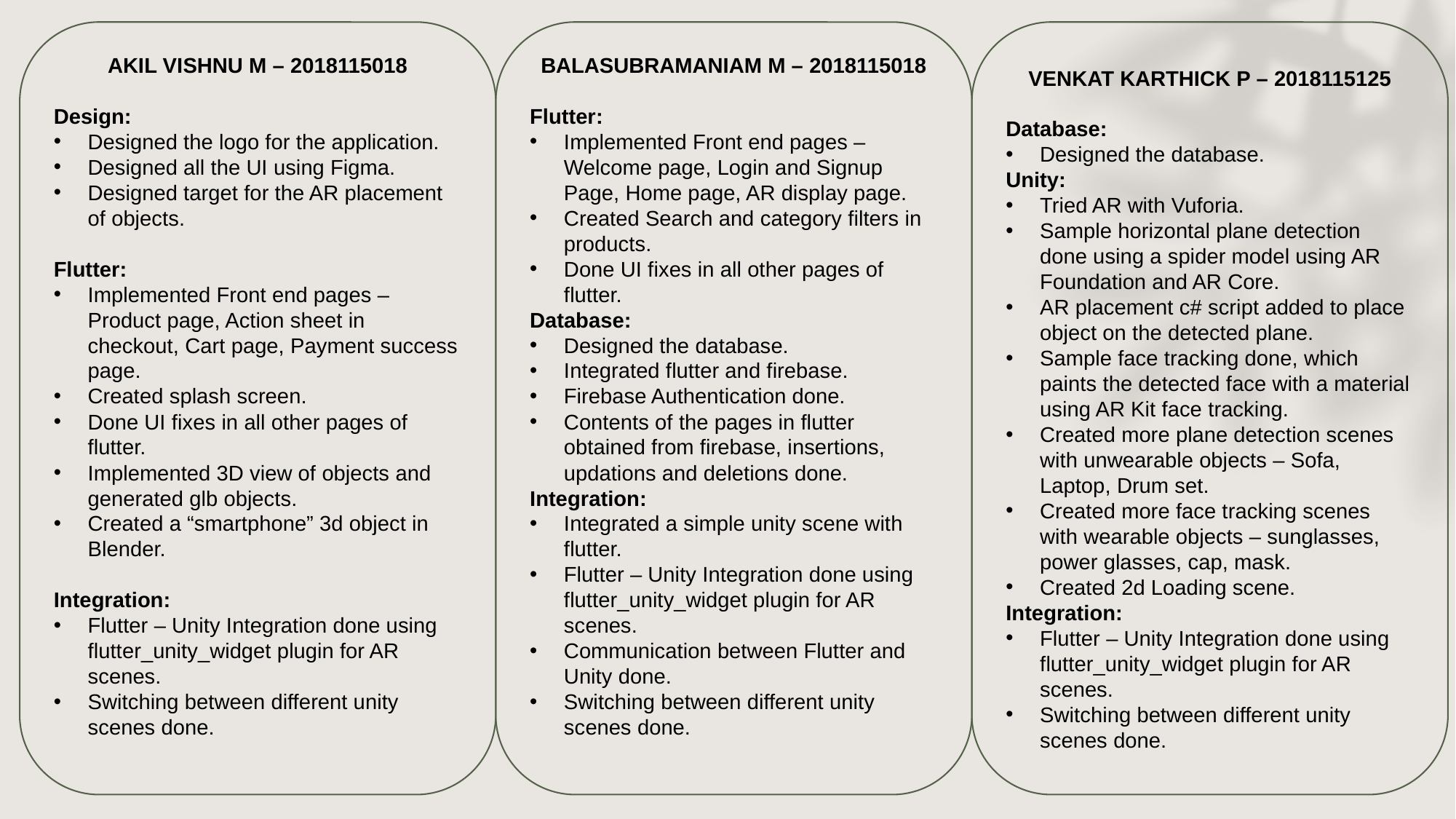

AKIL VISHNU M – 2018115018

Design:
Designed the logo for the application.
Designed all the UI using Figma.
Designed target for the AR placement of objects.

Flutter:
Implemented Front end pages – Product page, Action sheet in checkout, Cart page, Payment success page.
Created splash screen.
Done UI fixes in all other pages of flutter.
Implemented 3D view of objects and generated glb objects.
Created a “smartphone” 3d object in Blender.

Integration:
Flutter – Unity Integration done using flutter_unity_widget plugin for AR scenes.
Switching between different unity scenes done.

BALASUBRAMANIAM M – 2018115018

Flutter:
Implemented Front end pages – Welcome page, Login and Signup Page, Home page, AR display page.
Created Search and category filters in products.
Done UI fixes in all other pages of flutter.
Database:
Designed the database.
Integrated flutter and firebase.
Firebase Authentication done.
Contents of the pages in flutter obtained from firebase, insertions, updations and deletions done.
Integration:
Integrated a simple unity scene with flutter.
Flutter – Unity Integration done using flutter_unity_widget plugin for AR scenes.
Communication between Flutter and Unity done.
Switching between different unity scenes done.

VENKAT KARTHICK P – 2018115125

Database:
Designed the database.
Unity:
Tried AR with Vuforia.
Sample horizontal plane detection done using a spider model using AR Foundation and AR Core.
AR placement c# script added to place object on the detected plane.
Sample face tracking done, which paints the detected face with a material using AR Kit face tracking.
Created more plane detection scenes with unwearable objects – Sofa, Laptop, Drum set.
Created more face tracking scenes with wearable objects – sunglasses, power glasses, cap, mask.
Created 2d Loading scene.
Integration:
Flutter – Unity Integration done using flutter_unity_widget plugin for AR scenes.
Switching between different unity scenes done.